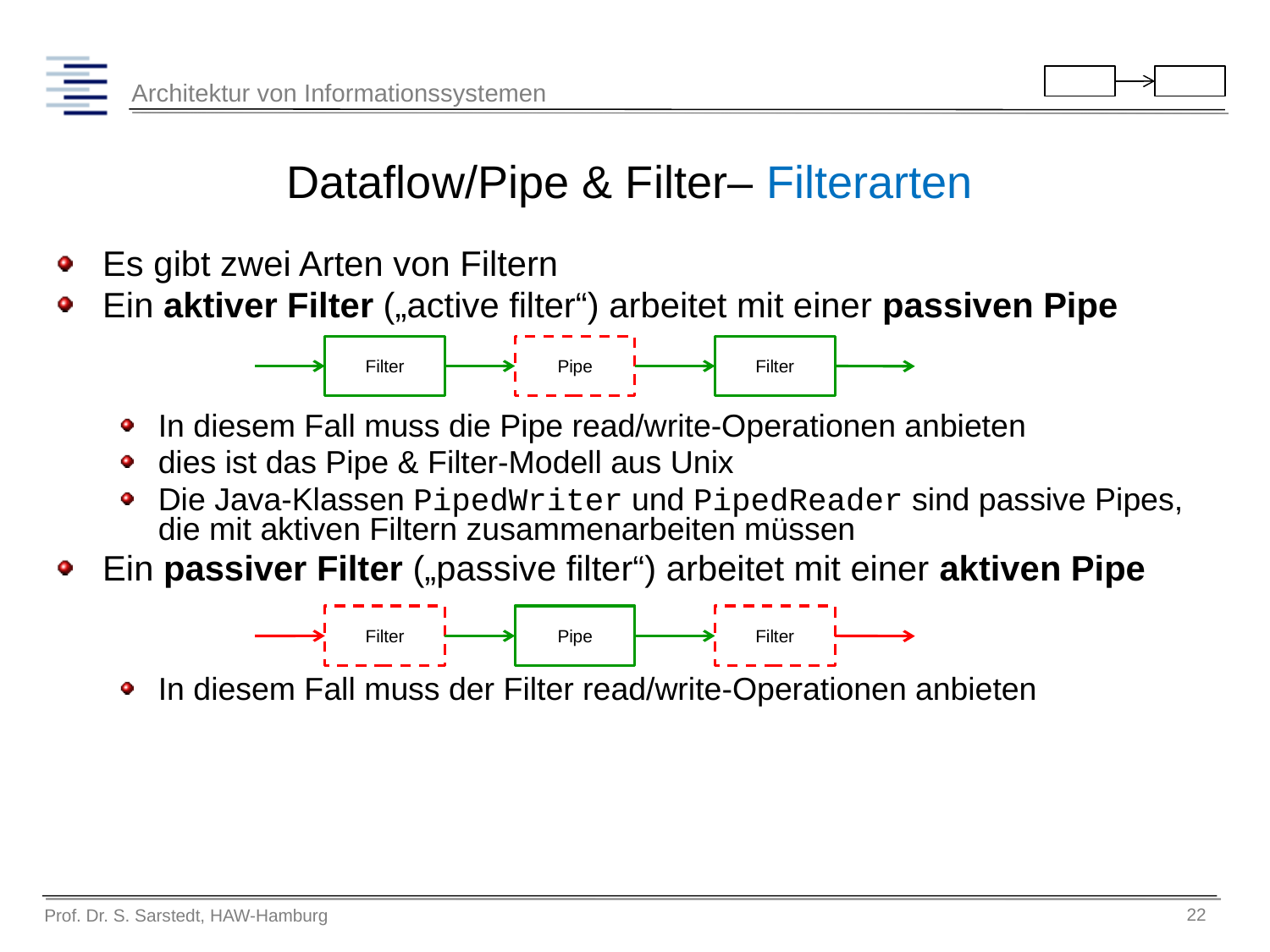

# Dataflow/Pipe & Filter– Filterarten
Es gibt zwei Arten von Filtern
Ein aktiver Filter („active filter“) arbeitet mit einer passiven Pipe

In diesem Fall muss die Pipe read/write-Operationen anbieten
dies ist das Pipe & Filter-Modell aus Unix
Die Java-Klassen PipedWriter und PipedReader sind passive Pipes, die mit aktiven Filtern zusammenarbeiten müssen
Ein passiver Filter („passive filter“) arbeitet mit einer aktiven Pipe

In diesem Fall muss der Filter read/write-Operationen anbieten

Filter
Pipe
Filter
Filter
Pipe
Filter